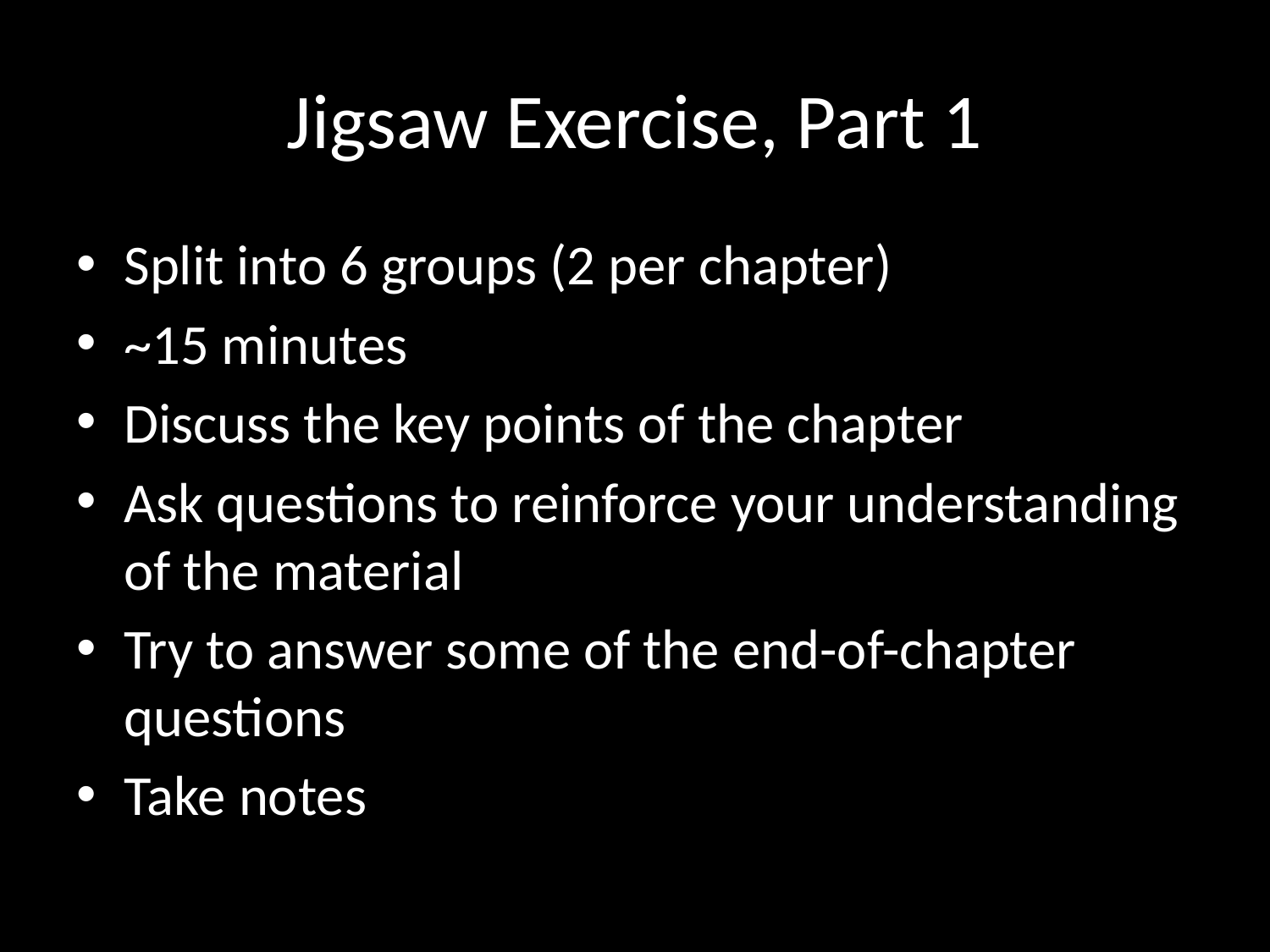

# Jigsaw Exercise, Part 1
Split into 6 groups (2 per chapter)
~15 minutes
Discuss the key points of the chapter
Ask questions to reinforce your understanding of the material
Try to answer some of the end-of-chapter questions
Take notes